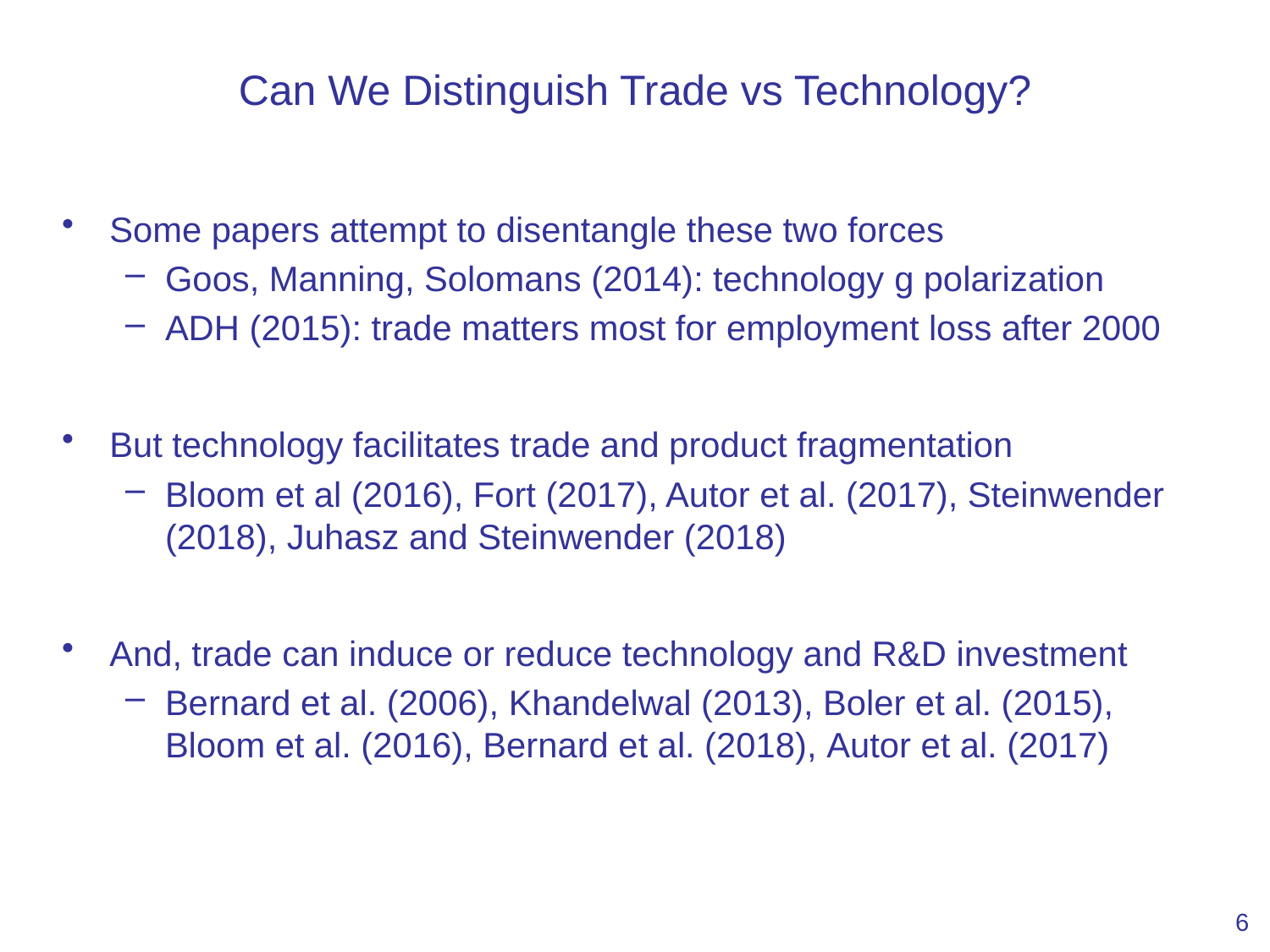

# Can We Distinguish Trade vs Technology?

Some papers attempt to disentangle these two forces
Goos, Manning, Solomans (2014): technology g polarization
ADH (2015): trade matters most for employment loss after 2000

But technology facilitates trade and product fragmentation
Bloom et al (2016), Fort (2017), Autor et al. (2017), Steinwender (2018), Juhasz and Steinwender (2018)

And, trade can induce or reduce technology and R&D investment
Bernard et al. (2006), Khandelwal (2013), Boler et al. (2015), Bloom et al. (2016), Bernard et al. (2018), Autor et al. (2017)

6